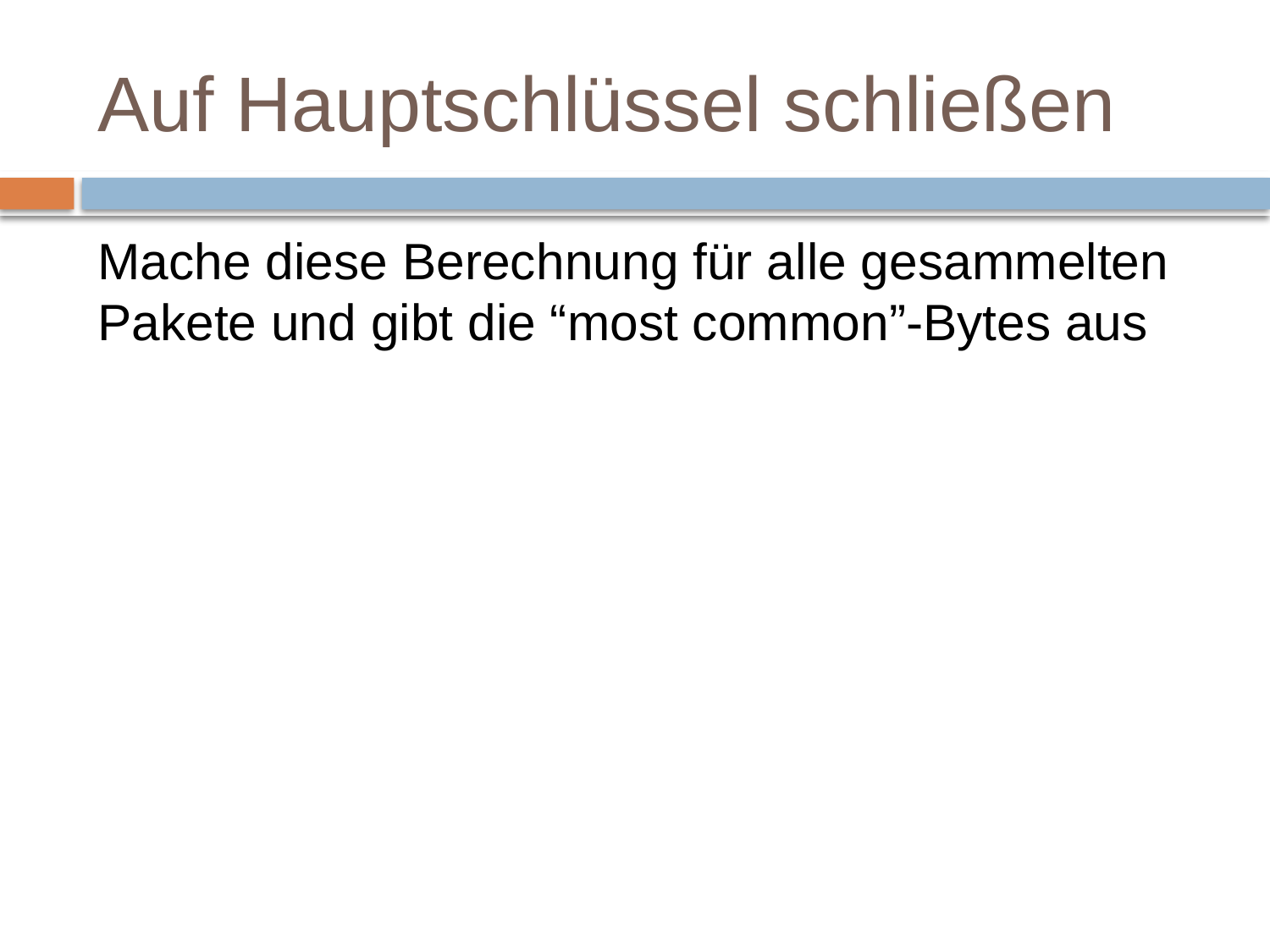

# Auf Hauptschlüssel schließen
Mache diese Berechnung für alle gesammelten Pakete und gibt die “most common”-Bytes aus